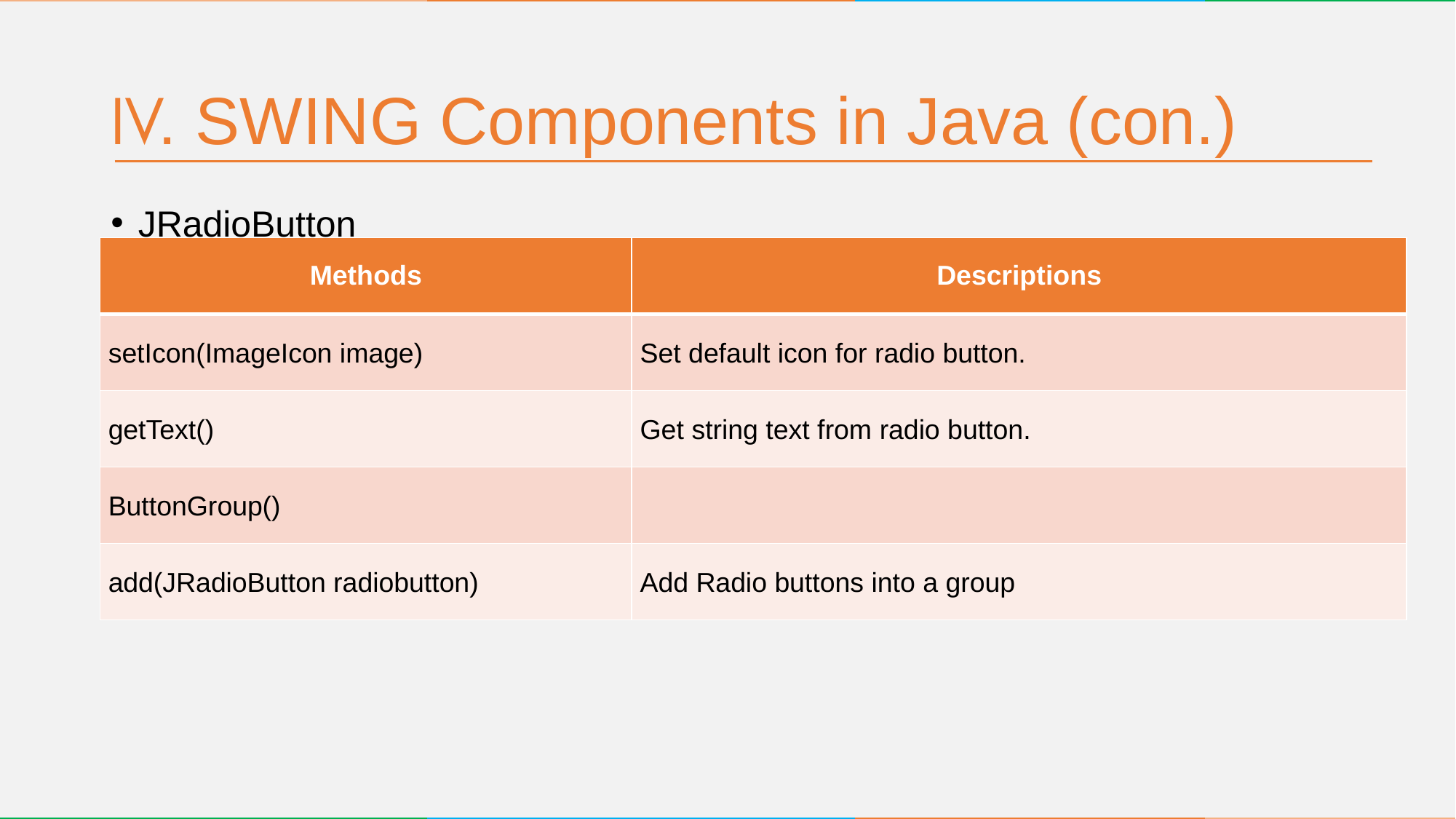

# IV. SWING Components in Java (con.)
JRadioButton
| Methods | Descriptions |
| --- | --- |
| setIcon(ImageIcon image) | Set default icon for radio button. |
| getText() | Get string text from radio button. |
| ButtonGroup() |  |
| add(JRadioButton radiobutton) | Add Radio buttons into a group |